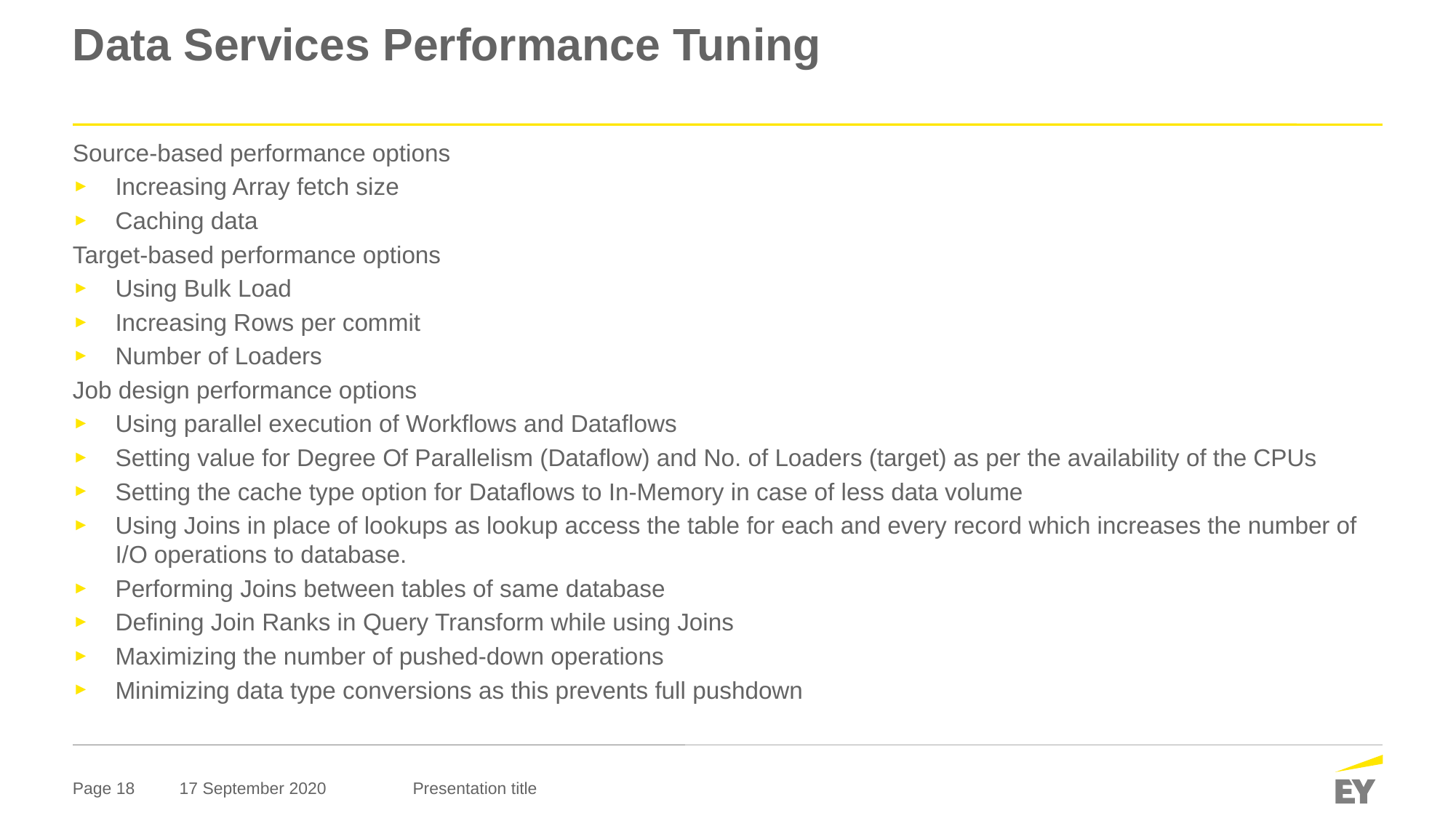

# Data Services Performance Tuning
Source-based performance options
Increasing Array fetch size
Caching data
Target-based performance options
Using Bulk Load
Increasing Rows per commit
Number of Loaders
Job design performance options
Using parallel execution of Workflows and Dataflows
Setting value for Degree Of Parallelism (Dataflow) and No. of Loaders (target) as per the availability of the CPUs
Setting the cache type option for Dataflows to In-Memory in case of less data volume
Using Joins in place of lookups as lookup access the table for each and every record which increases the number of I/O operations to database.
Performing Joins between tables of same database
Defining Join Ranks in Query Transform while using Joins
Maximizing the number of pushed-down operations
Minimizing data type conversions as this prevents full pushdown